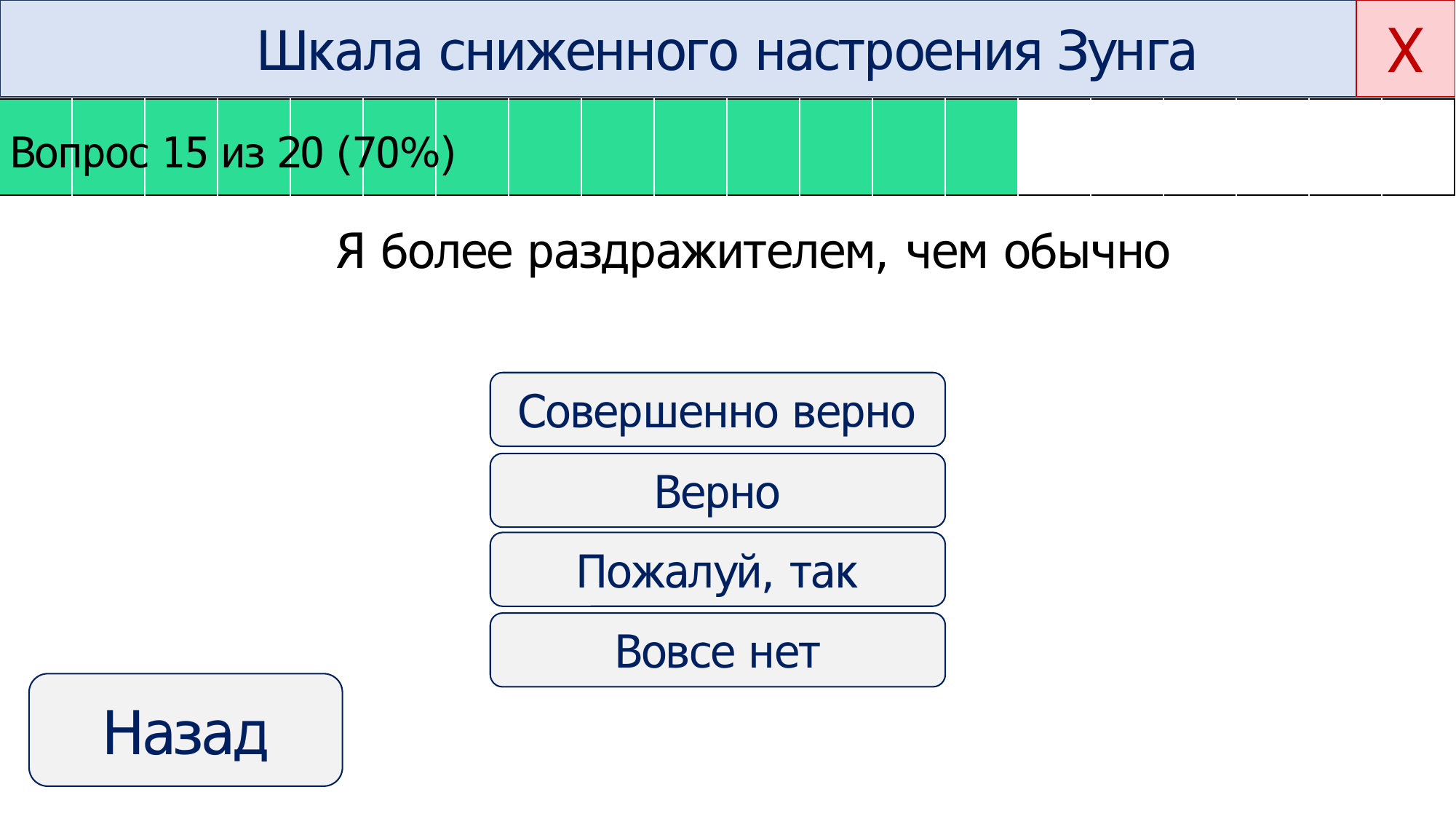

Х
Шкала сниженного настроения Зунга
Вопрос 15 из 20 (70%)
|  |  |  |  |  |  |  |  |  |  |  |  |  |  |  |  |  |  |  |  |
| --- | --- | --- | --- | --- | --- | --- | --- | --- | --- | --- | --- | --- | --- | --- | --- | --- | --- | --- | --- |
Я более раздражителем, чем обычно
Совершенно верно
Верно
Пожалуй, так
Вовсе нет
Назад